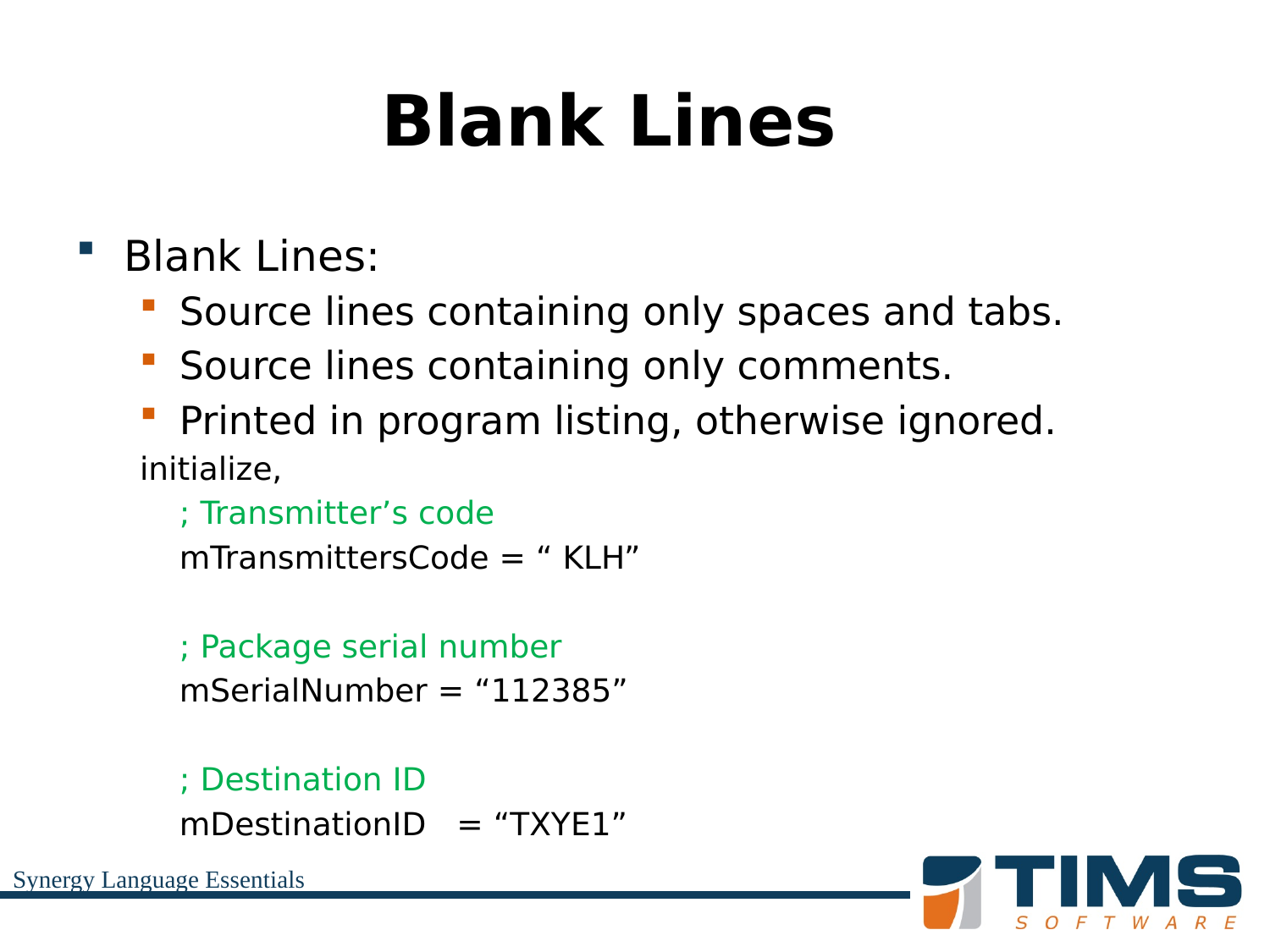

# Blank Lines
Blank Lines:
Source lines containing only spaces and tabs.
Source lines containing only comments.
Printed in program listing, otherwise ignored.
initialize,
	; Transmitter’s code
	mTransmittersCode = “ KLH”

	; Package serial number
	mSerialNumber = “112385”

	; Destination ID
	mDestinationID   = “TXYE1”
Synergy Language Essentials